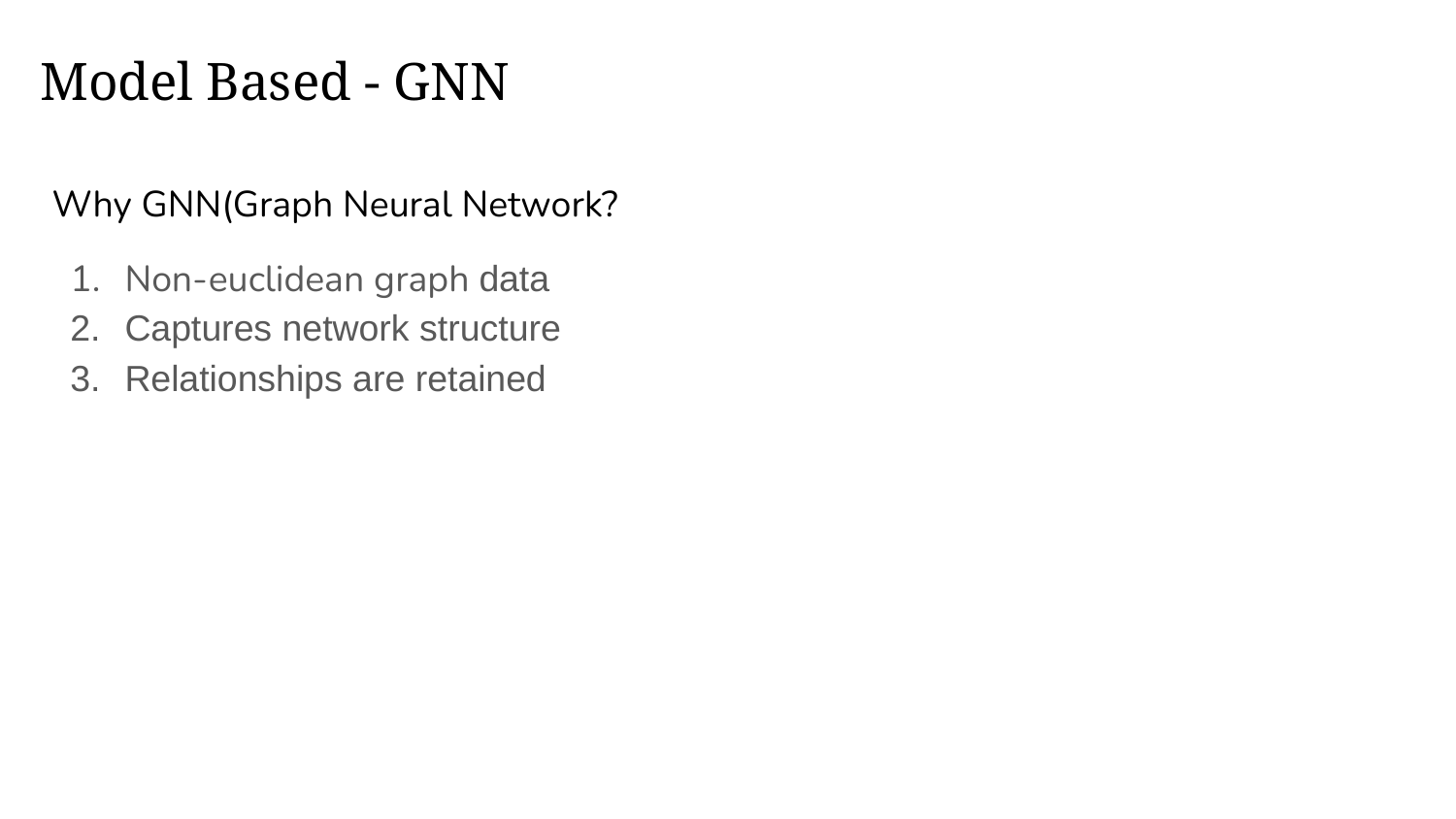

# Model Based - GNN
Why GNN(Graph Neural Network?
Non-euclidean graph data
Captures network structure
Relationships are retained